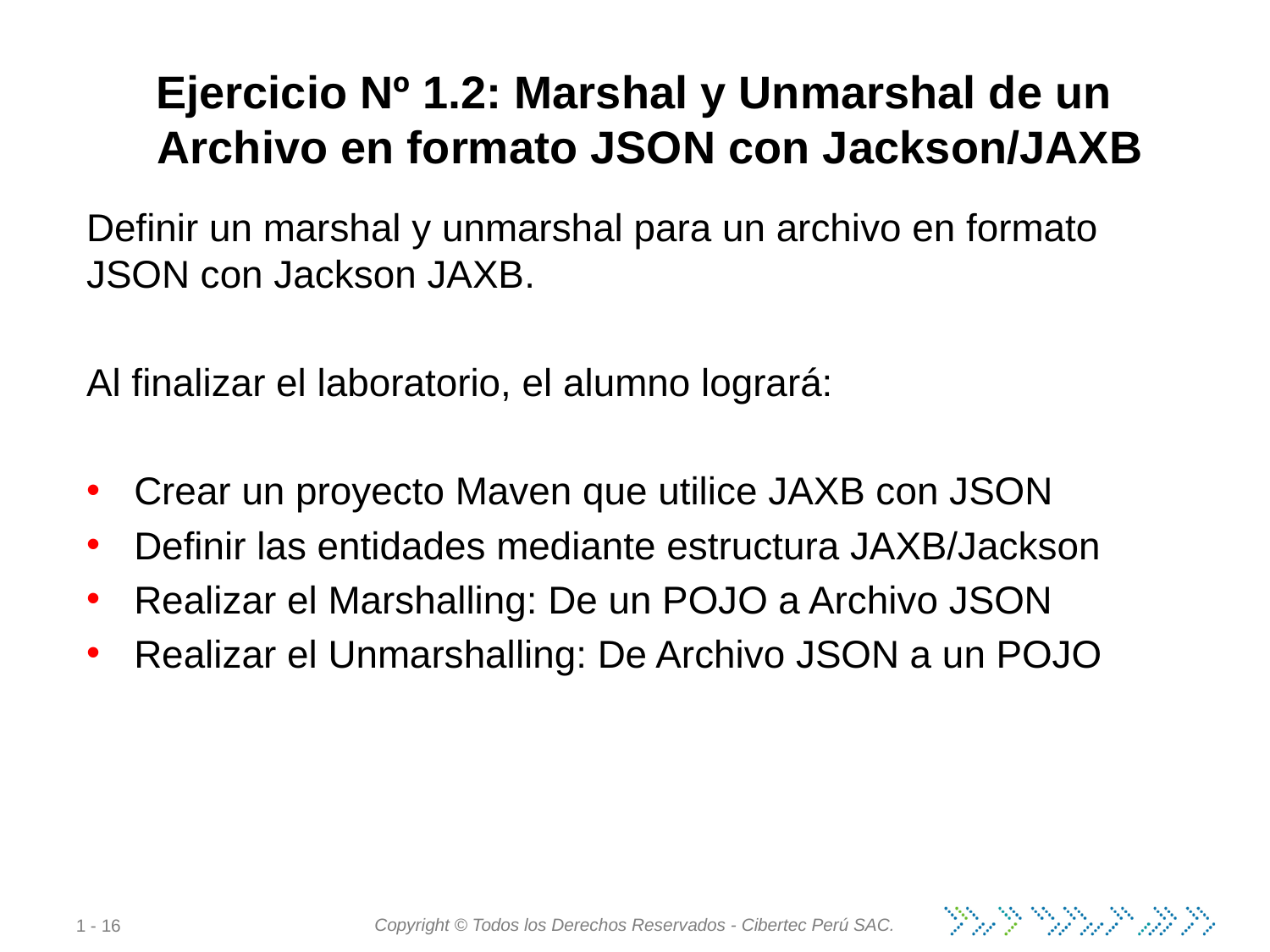

# Ejercicio Nº 1.2: Marshal y Unmarshal de un Archivo en formato JSON con Jackson/JAXB
Definir un marshal y unmarshal para un archivo en formato JSON con Jackson JAXB.

Al finalizar el laboratorio, el alumno logrará:

Crear un proyecto Maven que utilice JAXB con JSON
Definir las entidades mediante estructura JAXB/Jackson
Realizar el Marshalling: De un POJO a Archivo JSON
Realizar el Unmarshalling: De Archivo JSON a un POJO